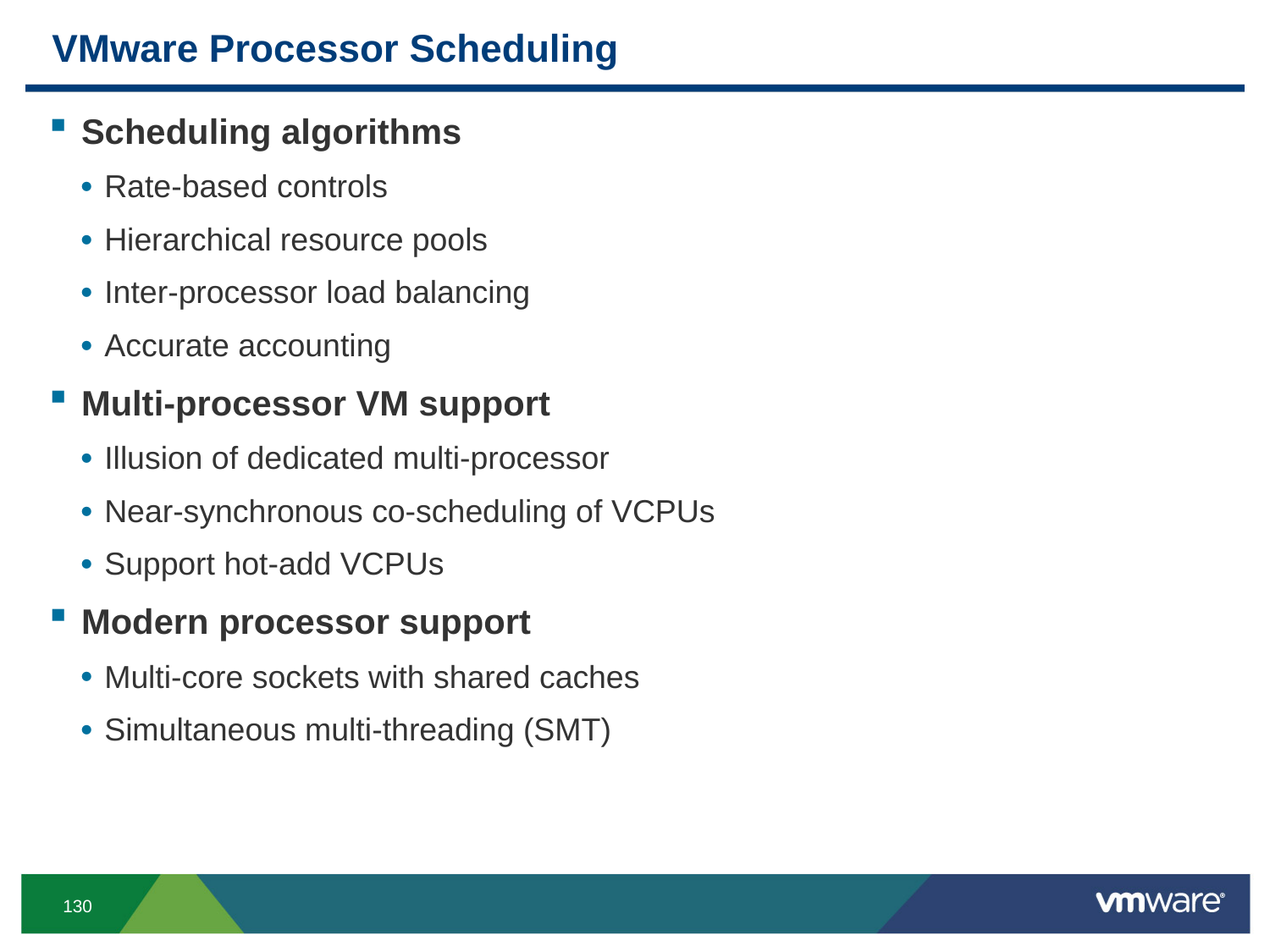

# VMware Processor Scheduling
Scheduling algorithms
Rate-based controls
Hierarchical resource pools
Inter-processor load balancing
Accurate accounting
Multi-processor VM support
Illusion of dedicated multi-processor
Near-synchronous co-scheduling of VCPUs
Support hot-add VCPUs
Modern processor support
Multi-core sockets with shared caches
Simultaneous multi-threading (SMT)